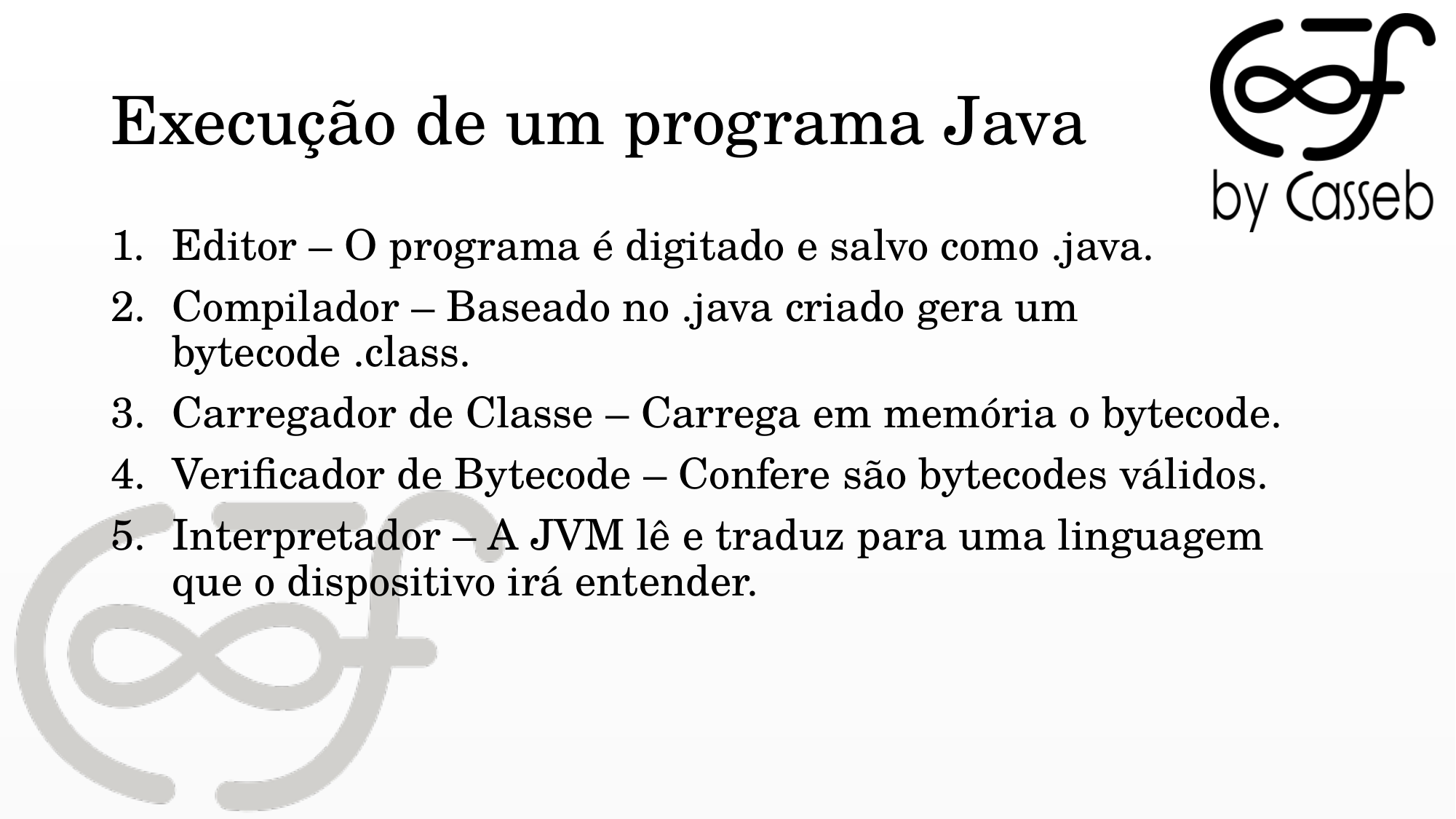

# Execução de um programa Java
Editor – O programa é digitado e salvo como .java.
Compilador – Baseado no .java criado gera um bytecode .class.
Carregador de Classe – Carrega em memória o bytecode.
Verificador de Bytecode – Confere são bytecodes válidos.
Interpretador – A JVM lê e traduz para uma linguagem que o dispositivo irá entender.